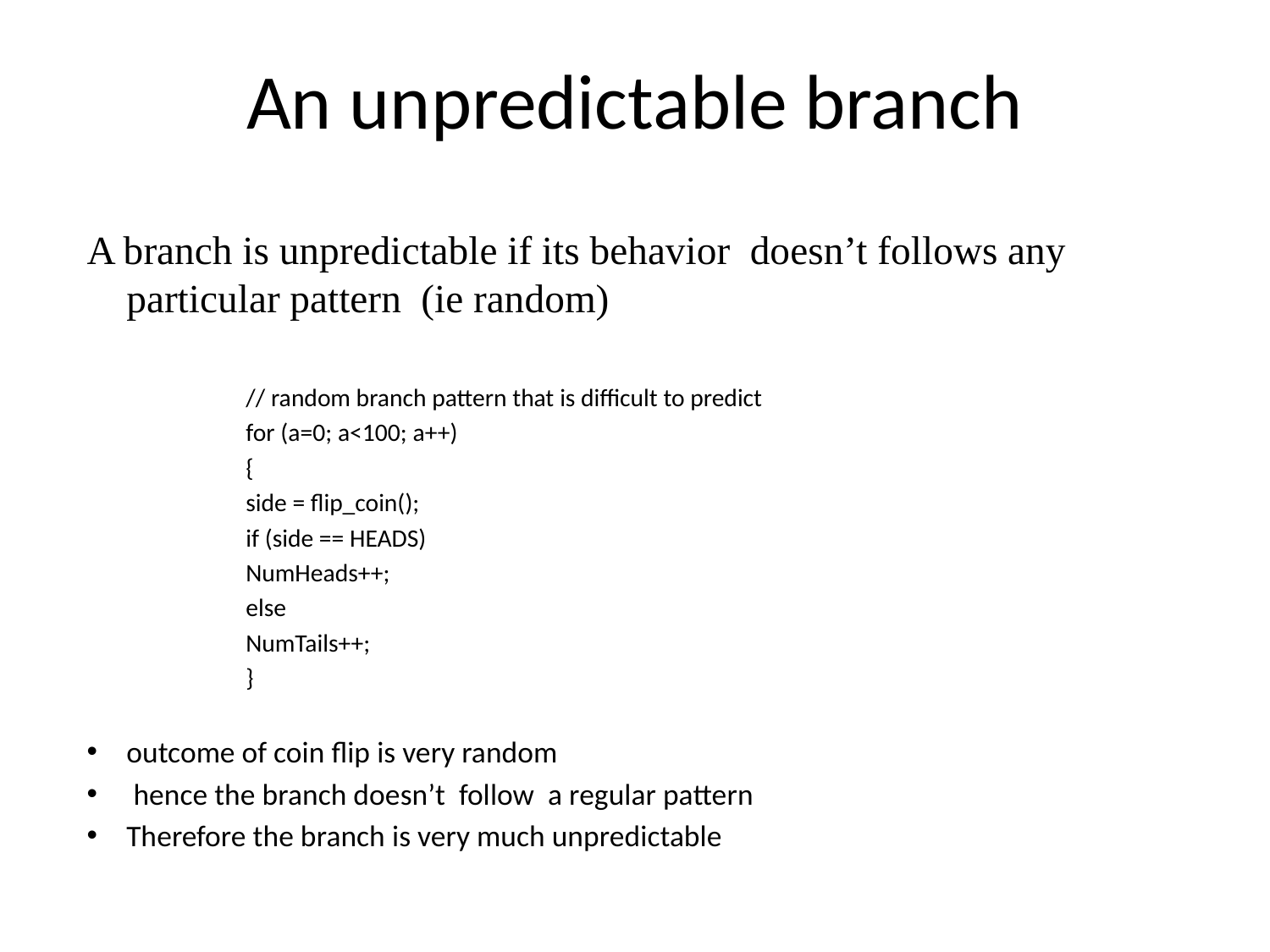

# An unpredictable branch
A branch is unpredictable if its behavior  doesn’t follows any  particular pattern  (ie random)

// random branch pattern that is difficult to predict
for (a=0; a<100; a++)
{
side = flip_coin();
if (side == HEADS)
NumHeads++;
else
NumTails++;
}

outcome of coin flip is very random
 hence the branch doesn’t  follow  a regular pattern
Therefore the branch is very much unpredictable